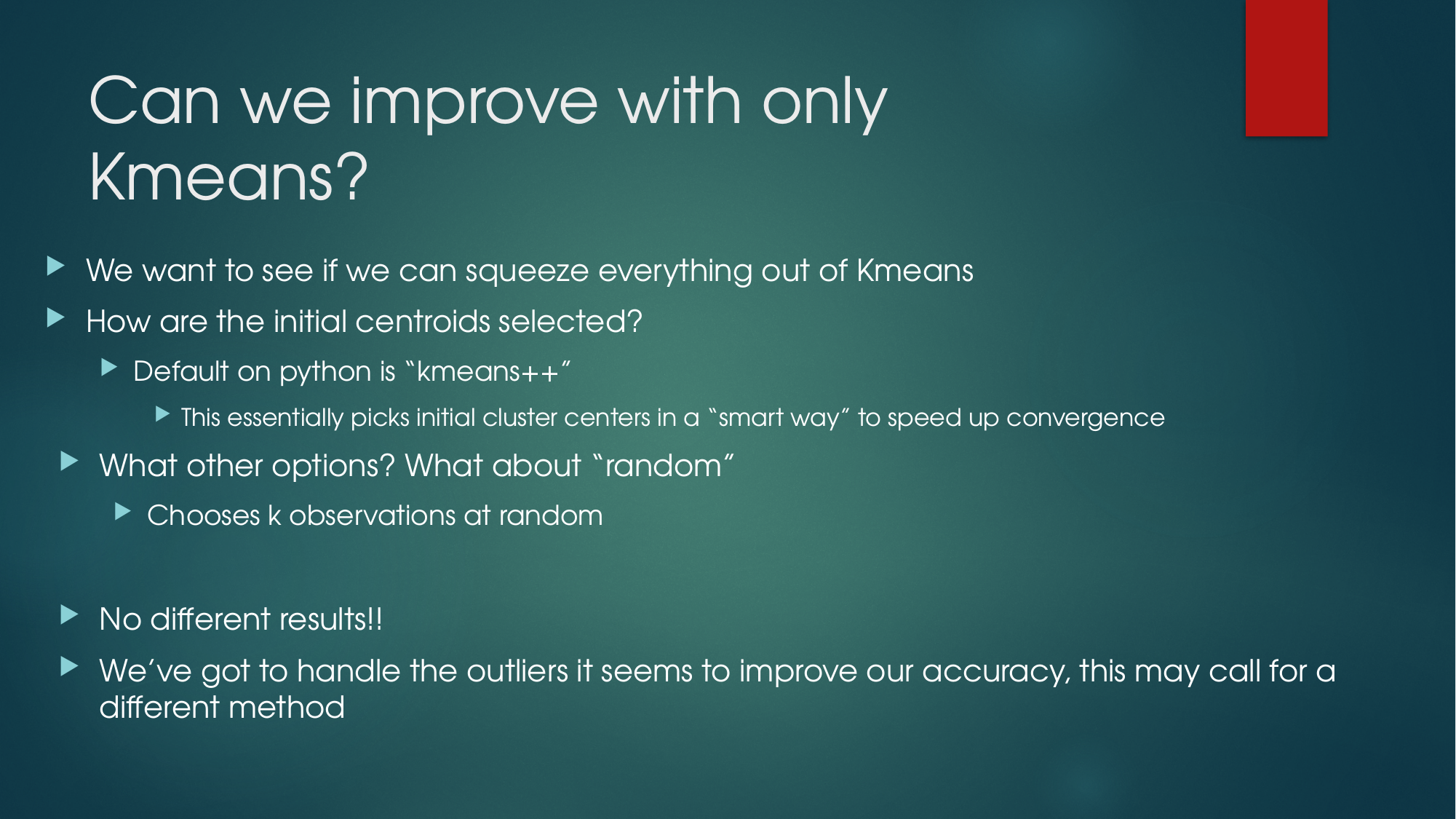

# Can we improve with only Kmeans?
We want to see if we can squeeze everything out of Kmeans
How are the initial centroids selected?
Default on python is “kmeans++”
This essentially picks initial cluster centers in a “smart way” to speed up convergence
What other options? What about “random”
Chooses k observations at random

No different results!!
We’ve got to handle the outliers it seems to improve our accuracy, this may call for a different method